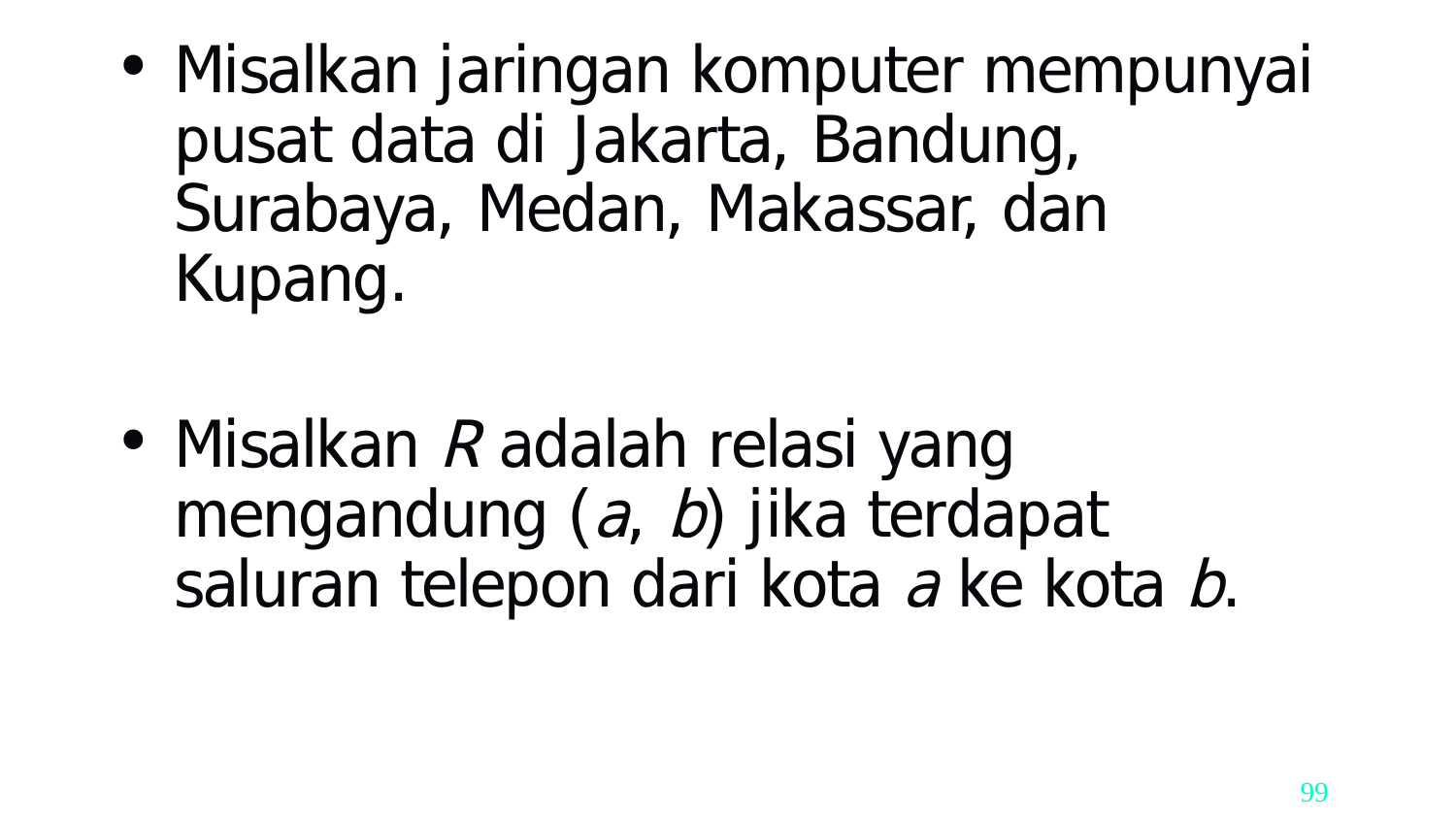

Misalkan jaringan komputer mempunyai pusat data di Jakarta, Bandung, Surabaya, Medan, Makassar, dan Kupang.

Misalkan R adalah relasi yang mengandung (a, b) jika terdapat saluran telepon dari kota a ke kota b.
99